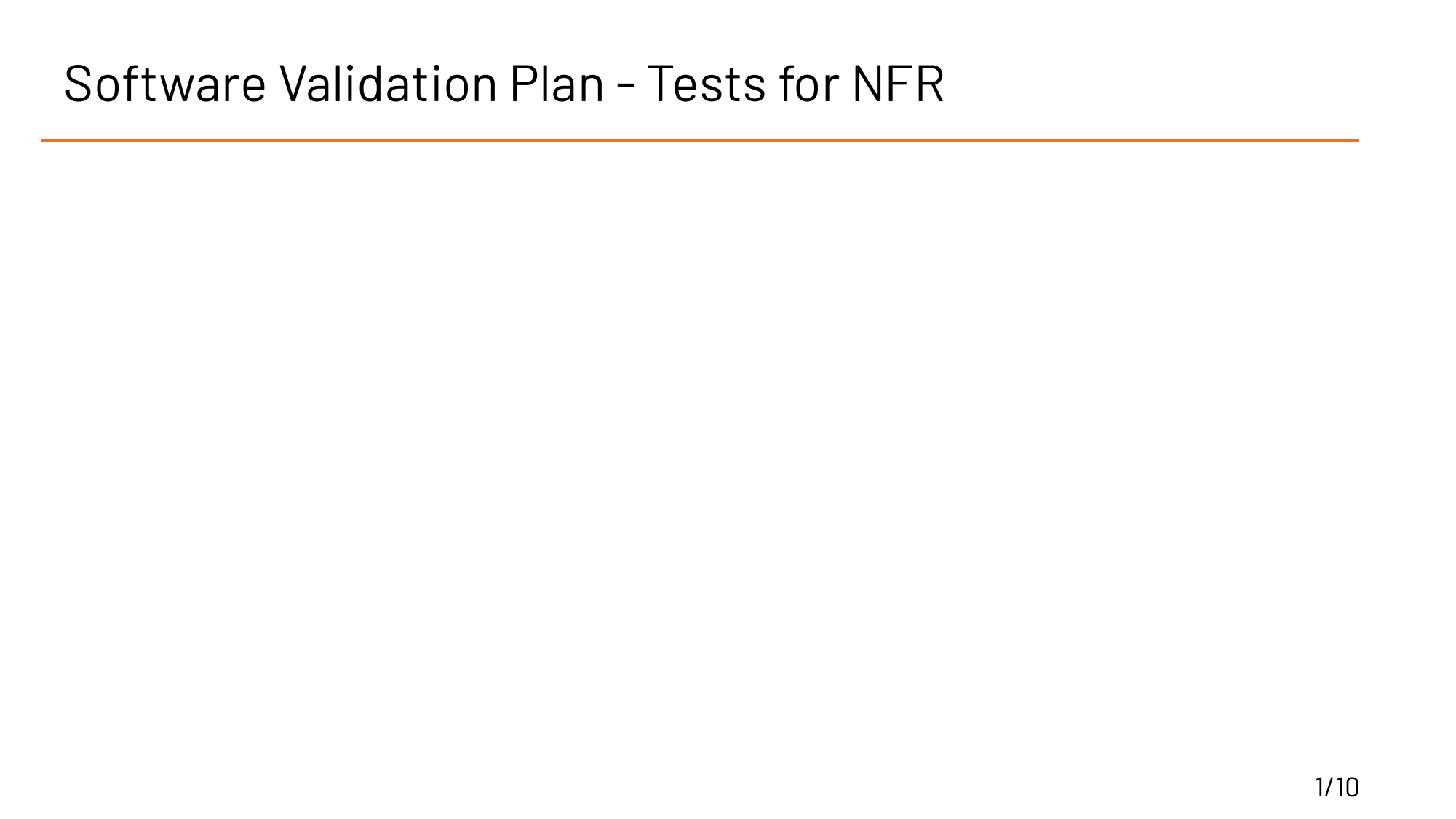

# Software Validation Plan - Tests for NFR
1/10